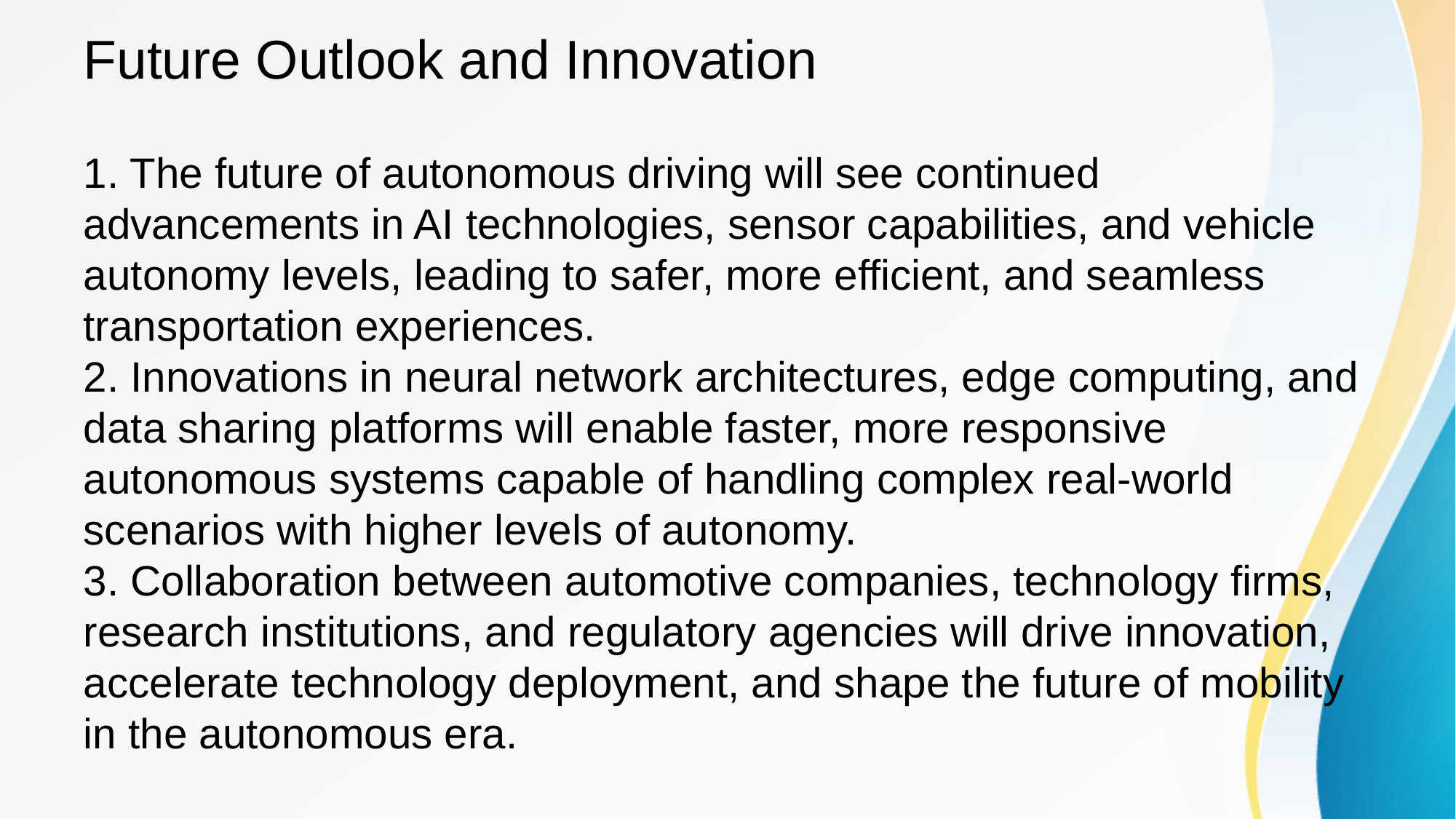

1. The future of autonomous driving will see continued advancements in AI technologies, sensor capabilities, and vehicle autonomy levels, leading to safer, more efficient, and seamless transportation experiences.
2. Innovations in neural network architectures, edge computing, and data sharing platforms will enable faster, more responsive autonomous systems capable of handling complex real-world scenarios with higher levels of autonomy.
3. Collaboration between automotive companies, technology firms, research institutions, and regulatory agencies will drive innovation, accelerate technology deployment, and shape the future of mobility in the autonomous era.

# Future Outlook and Innovation